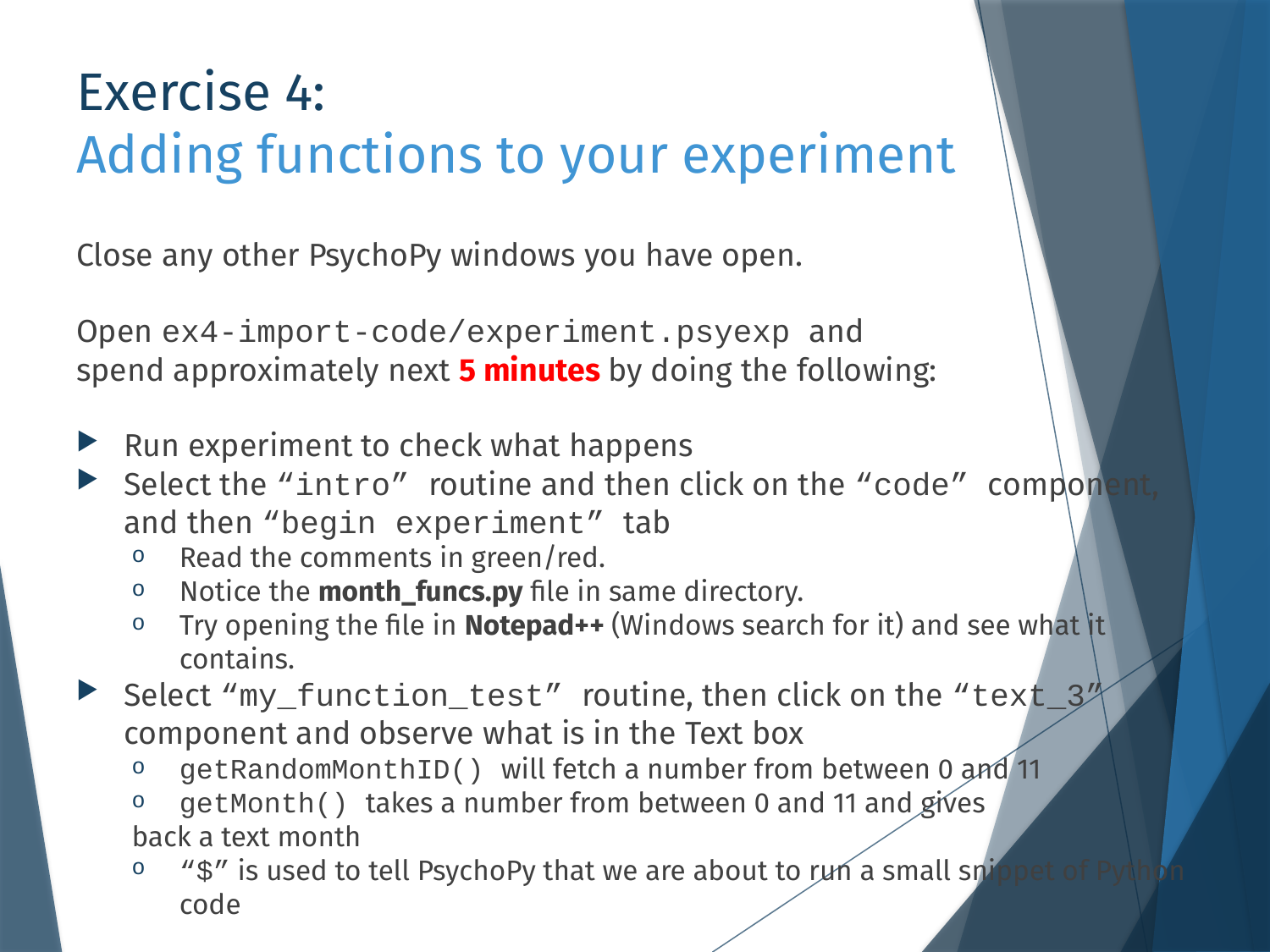

# Exercise 4: Adding functions to your experiment
Close any other PsychoPy windows you have open.

Open ex4-import-code/experiment.psyexp and
spend approximately next 5 minutes by doing the following:

Run experiment to check what happens
Select the “intro” routine and then click on the “code” component, and then “begin experiment” tab
Read the comments in green/red.
Notice the month_funcs.py file in same directory.
Try opening the file in Notepad++ (Windows search for it) and see what it contains.
Select “my_function_test” routine, then click on the “text_3” component and observe what is in the Text box
getRandomMonthID() will fetch a number from between 0 and 11
getMonth() takes a number from between 0 and 11 and gives
back a text month
“$” is used to tell PsychoPy that we are about to run a small snippet of Python code